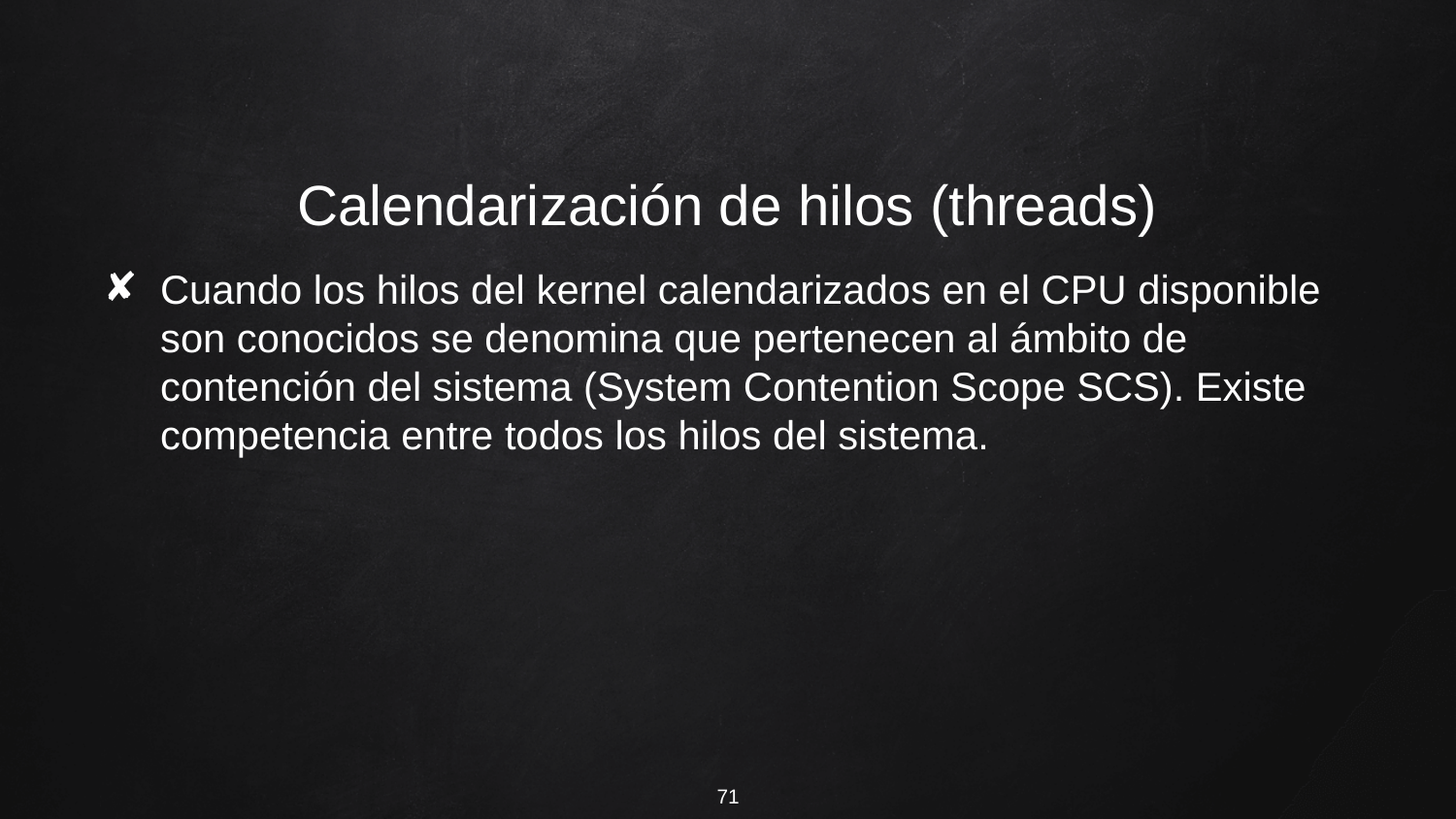

# Calendarización de hilos (threads)
Cuando los hilos del kernel calendarizados en el CPU disponible son conocidos se denomina que pertenecen al ámbito de contención del sistema (System Contention Scope SCS). Existe competencia entre todos los hilos del sistema.
71